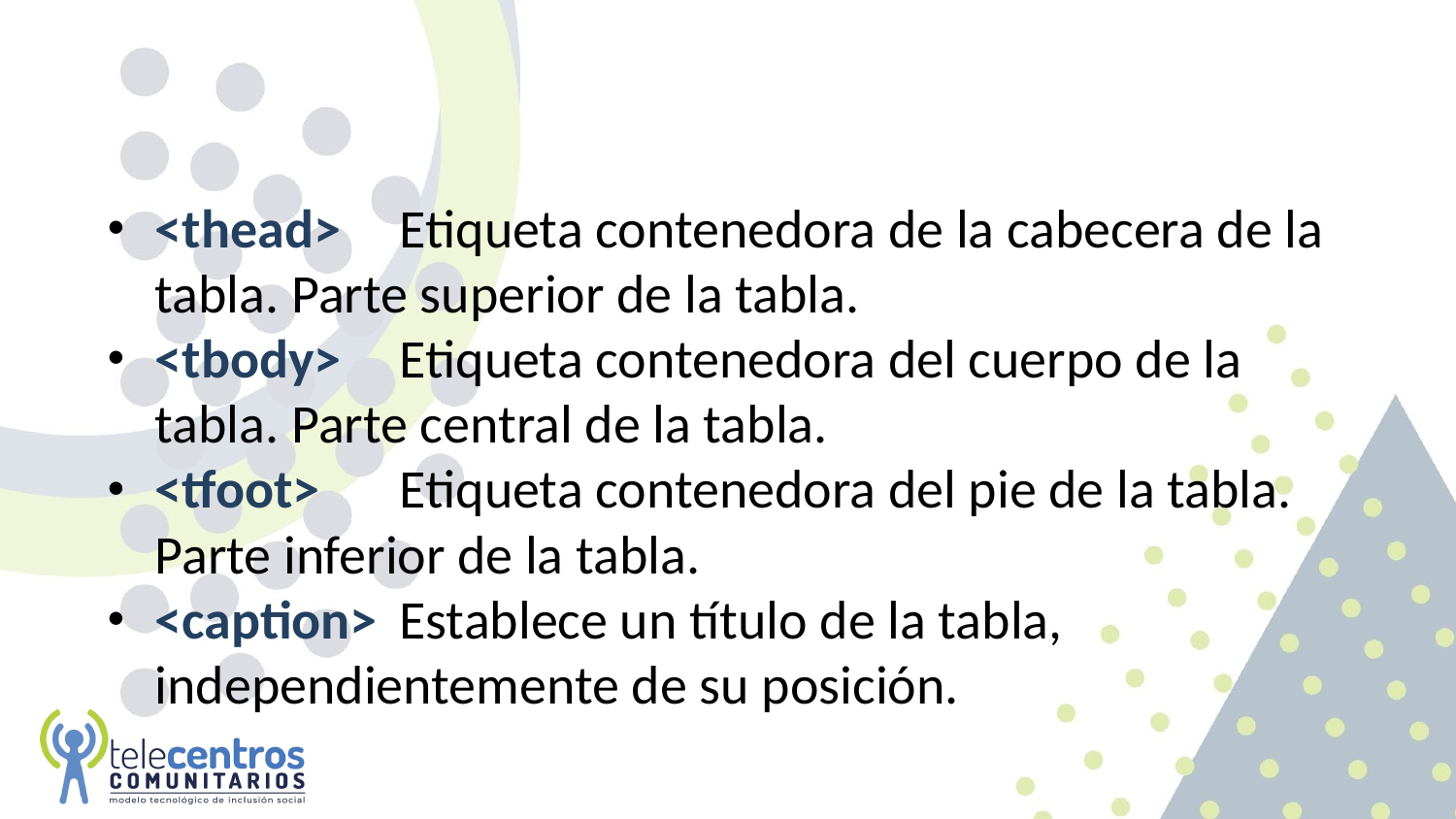

#
<thead>		Etiqueta contenedora de la cabecera de la tabla. Parte superior de la tabla.
<tbody>		Etiqueta contenedora del cuerpo de la tabla. Parte central de la tabla.
<tfoot>		Etiqueta contenedora del pie de la tabla. Parte inferior de la tabla.
<caption>	Establece un título de la tabla, independientemente de su posición.